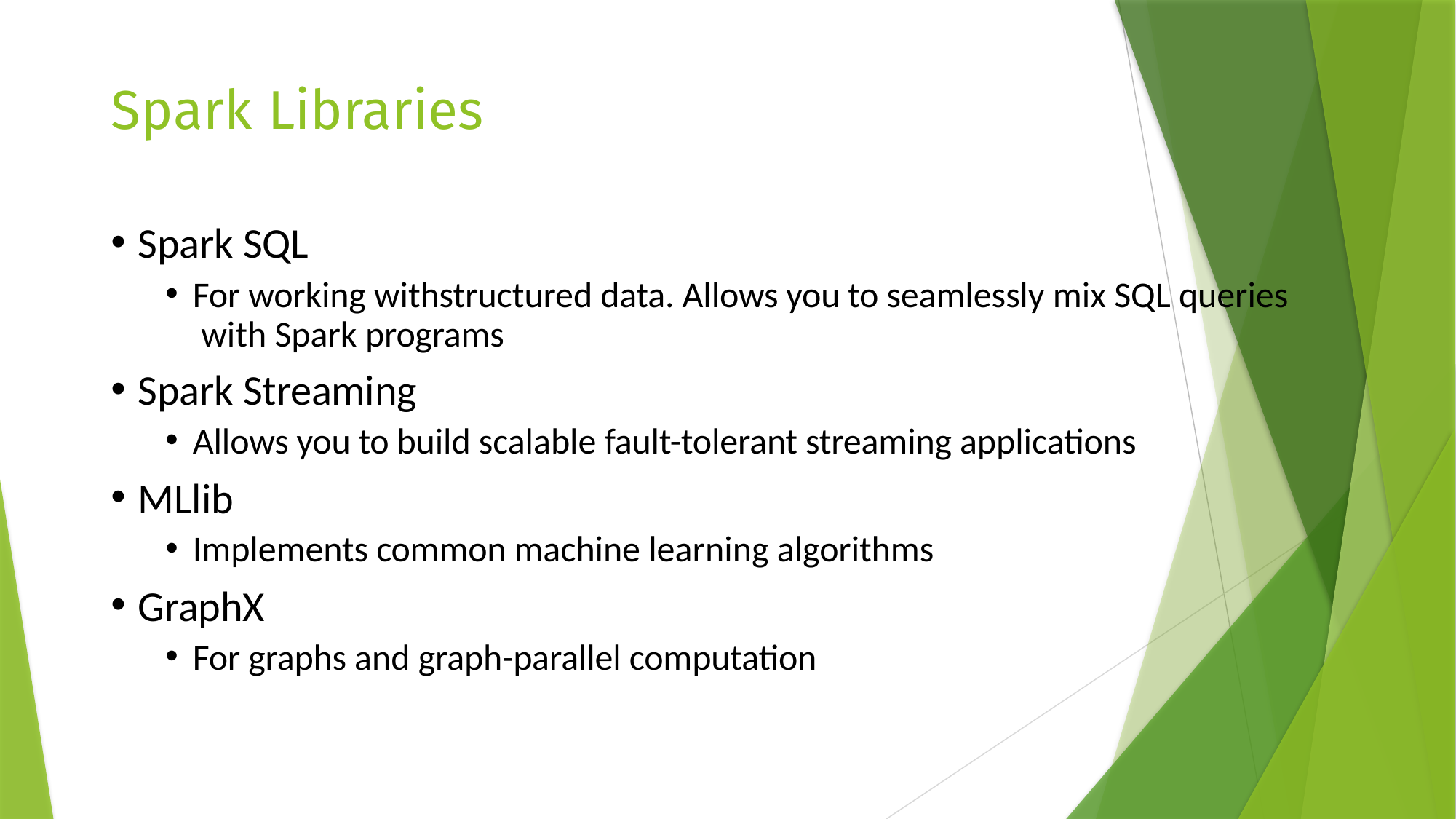

# Spark Libraries
Spark SQL
For working withstructured data. Allows you to seamlessly mix SQL queries  with Spark programs
Spark Streaming
Allows you to build scalable fault-tolerant streaming applications
MLlib
Implements common machine learning algorithms
GraphX
For graphs and graph-parallel computation